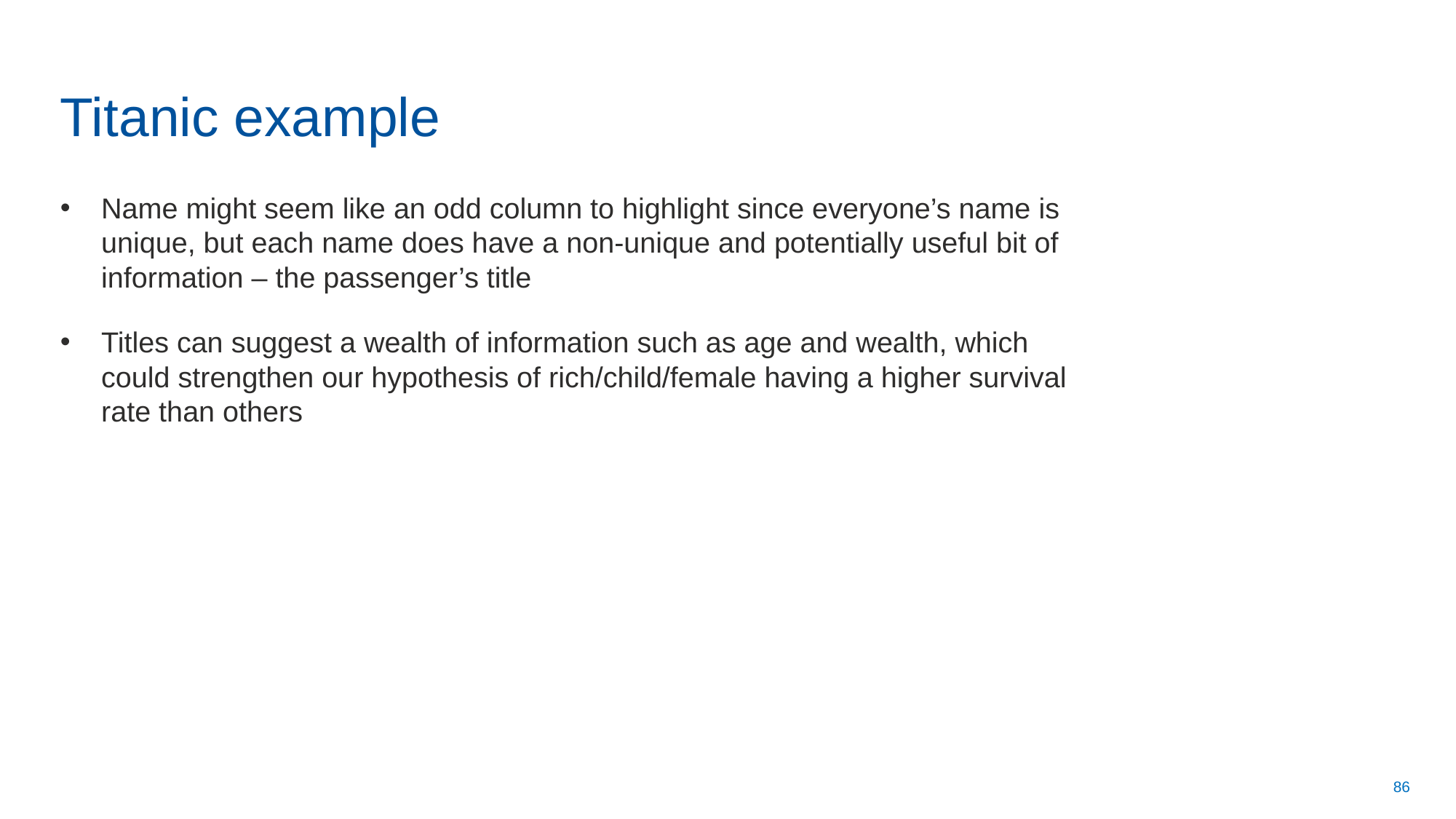

# Titanic example
Name might seem like an odd column to highlight since everyone’s name is unique, but each name does have a non-unique and potentially useful bit of information – the passenger’s title
Titles can suggest a wealth of information such as age and wealth, which could strengthen our hypothesis of rich/child/female having a higher survival rate than others